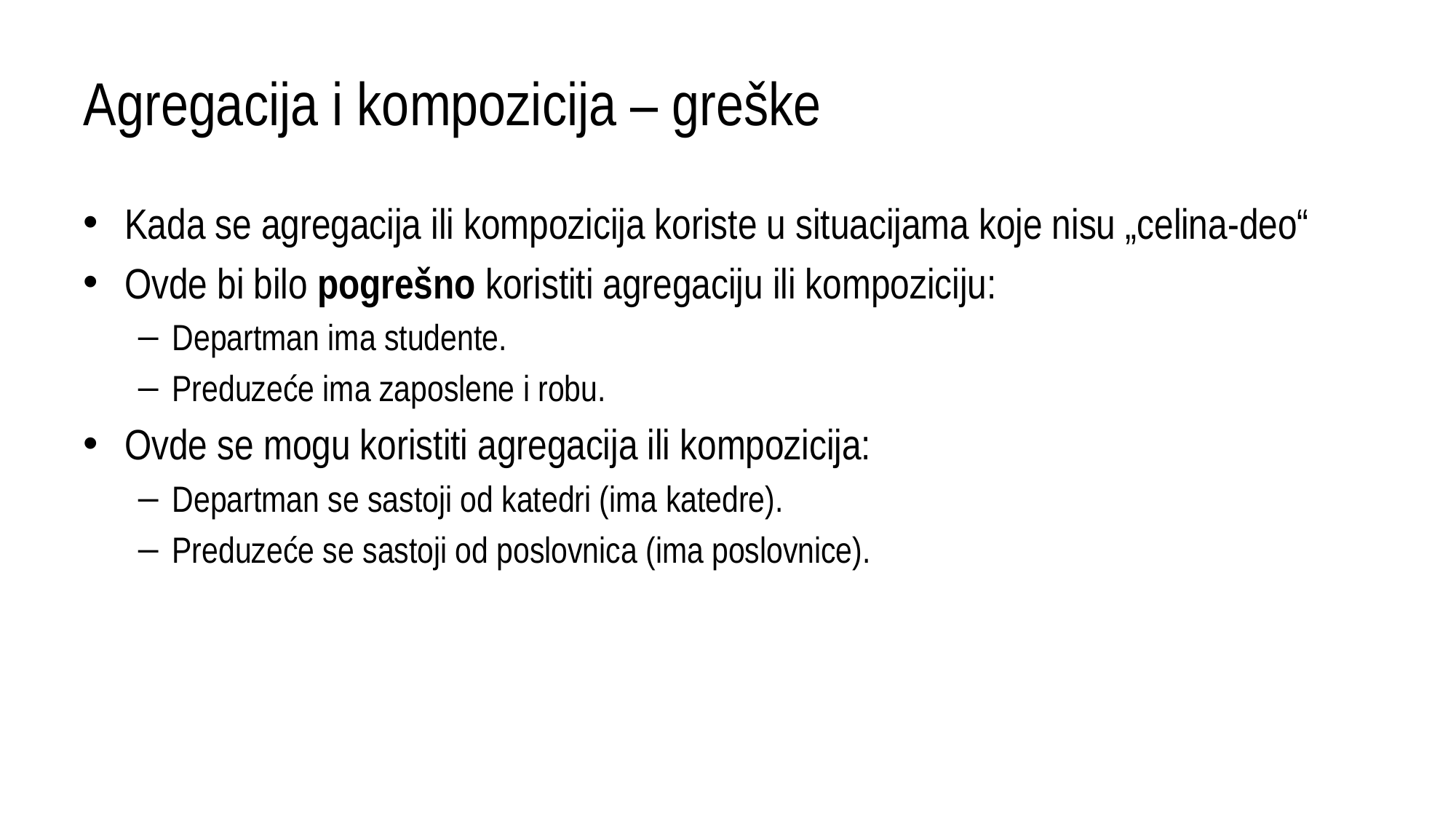

# Agregacija i kompozicija – greške
Kada se agregacija ili kompozicija koriste u situacijama koje nisu „celina-deo“
Ovde bi bilo pogrešno koristiti agregaciju ili kompoziciju:
Departman ima studente.
Preduzeće ima zaposlene i robu.
Ovde se mogu koristiti agregacija ili kompozicija:
Departman se sastoji od katedri (ima katedre).
Preduzeće se sastoji od poslovnica (ima poslovnice).